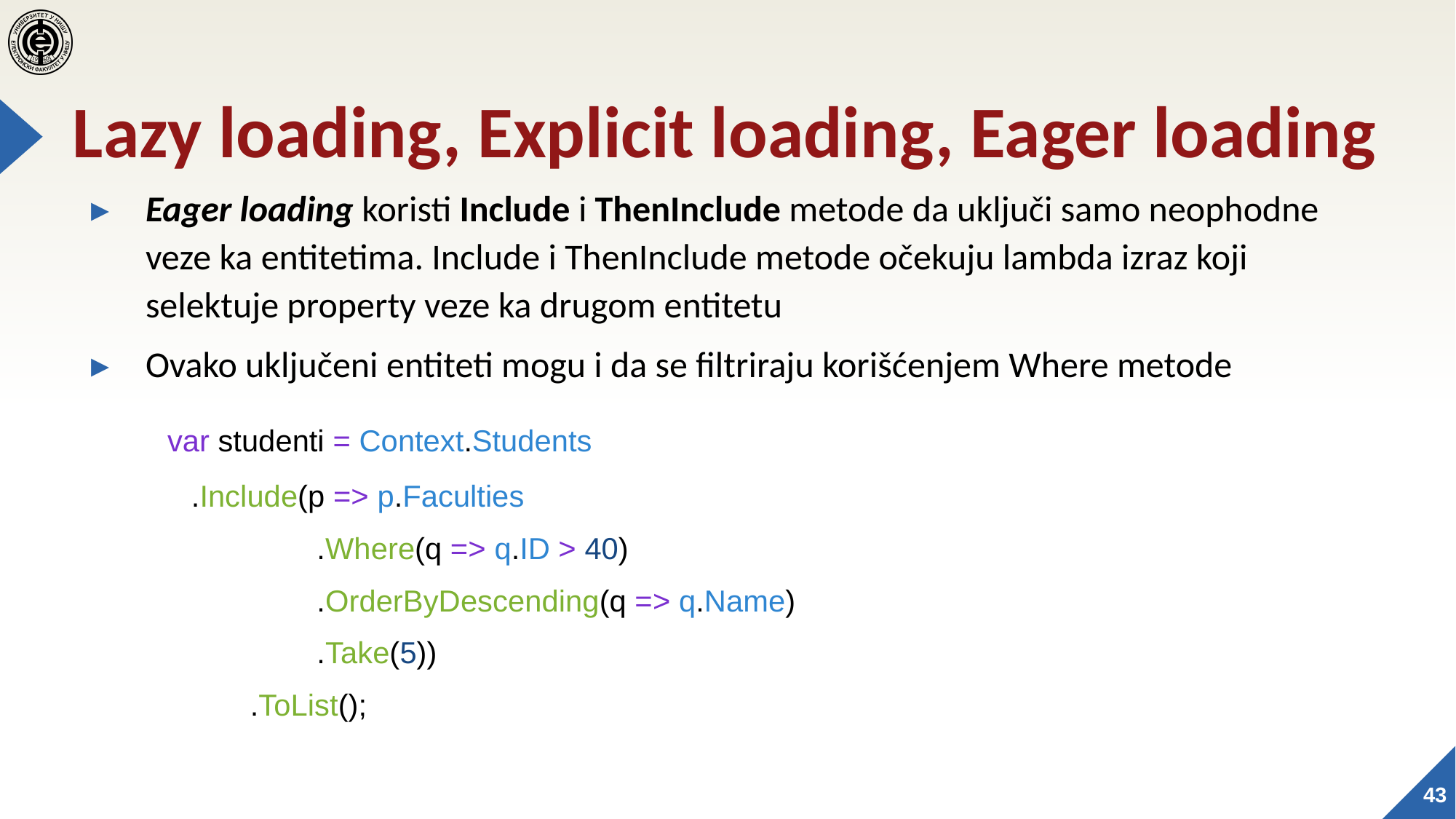

# Lazy loading, Explicit loading, Eager loading
Eager loading koristi Include i ThenInclude metode da uključi samo neophodne veze ka entitetima. Include i ThenInclude metode očekuju lambda izraz koji selektuje property veze ka drugom entitetu
Ovako uključeni entiteti mogu i da se filtriraju korišćenjem Where metode
       var studenti = Context.Students
            .Include(p => p.Faculties
                           .Where(q => q.ID > 40)
                           .OrderByDescending(q => q.Name)
                           .Take(5))
 	      .ToList();
43